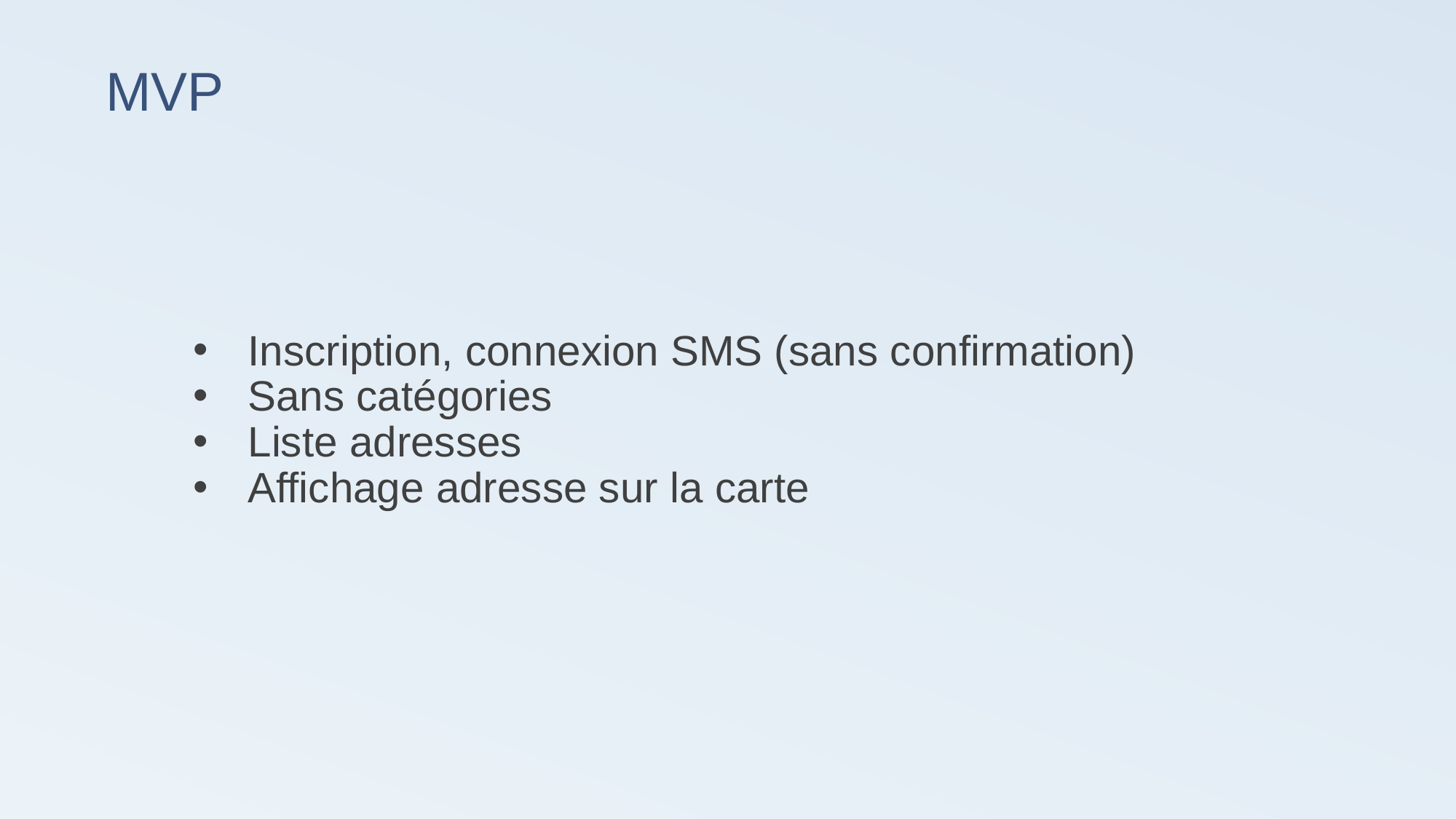

# MVP
Inscription, connexion SMS (sans confirmation)
Sans catégories
Liste adresses
Affichage adresse sur la carte